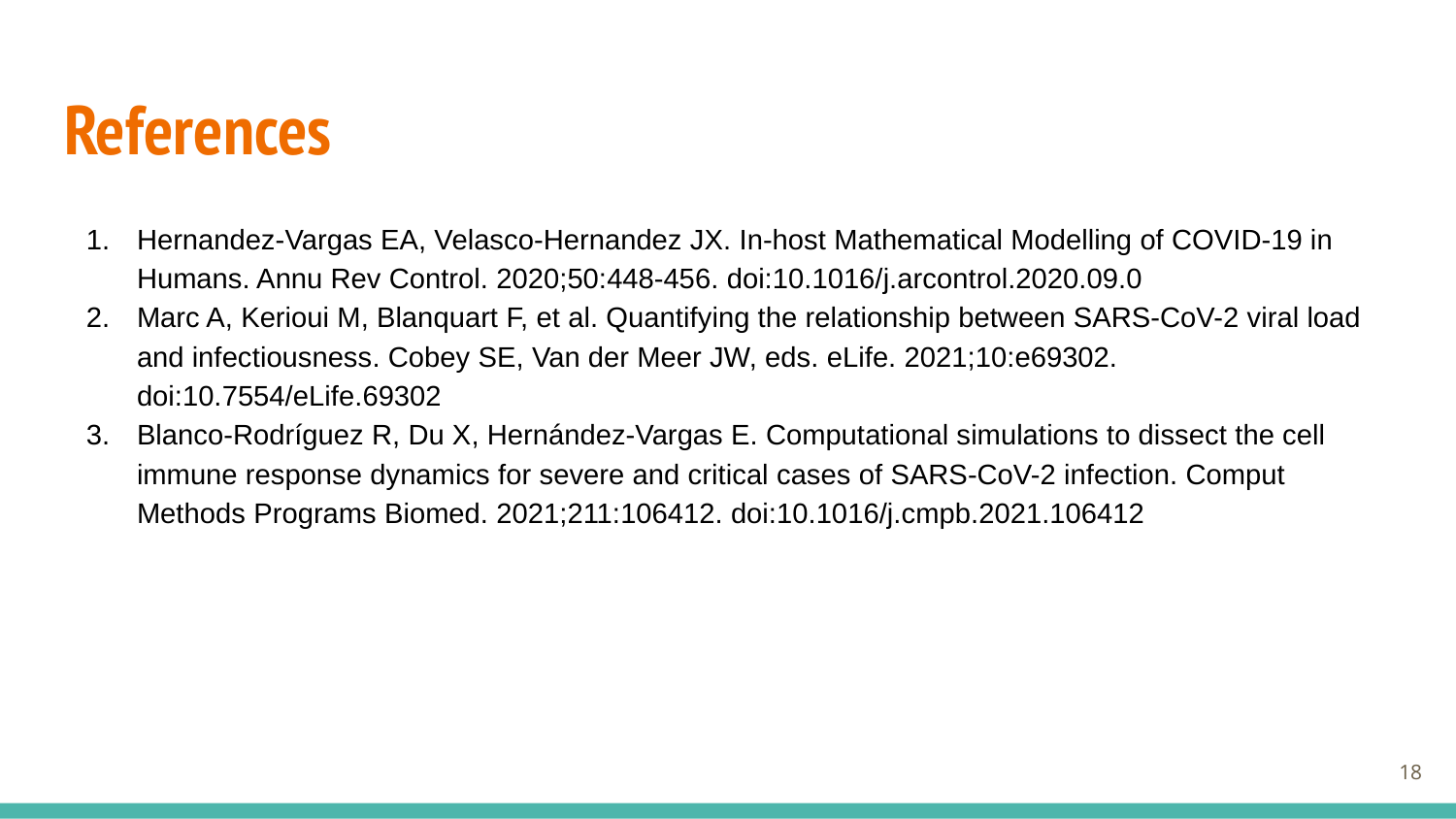

# References
Hernandez-Vargas EA, Velasco-Hernandez JX. In-host Mathematical Modelling of COVID-19 in Humans. Annu Rev Control. 2020;50:448-456. doi:10.1016/j.arcontrol.2020.09.0
Marc A, Kerioui M, Blanquart F, et al. Quantifying the relationship between SARS-CoV-2 viral load and infectiousness. Cobey SE, Van der Meer JW, eds. eLife. 2021;10:e69302. doi:10.7554/eLife.69302
Blanco-Rodríguez R, Du X, Hernández-Vargas E. Computational simulations to dissect the cell immune response dynamics for severe and critical cases of SARS-CoV-2 infection. Comput Methods Programs Biomed. 2021;211:106412. doi:10.1016/j.cmpb.2021.106412

18